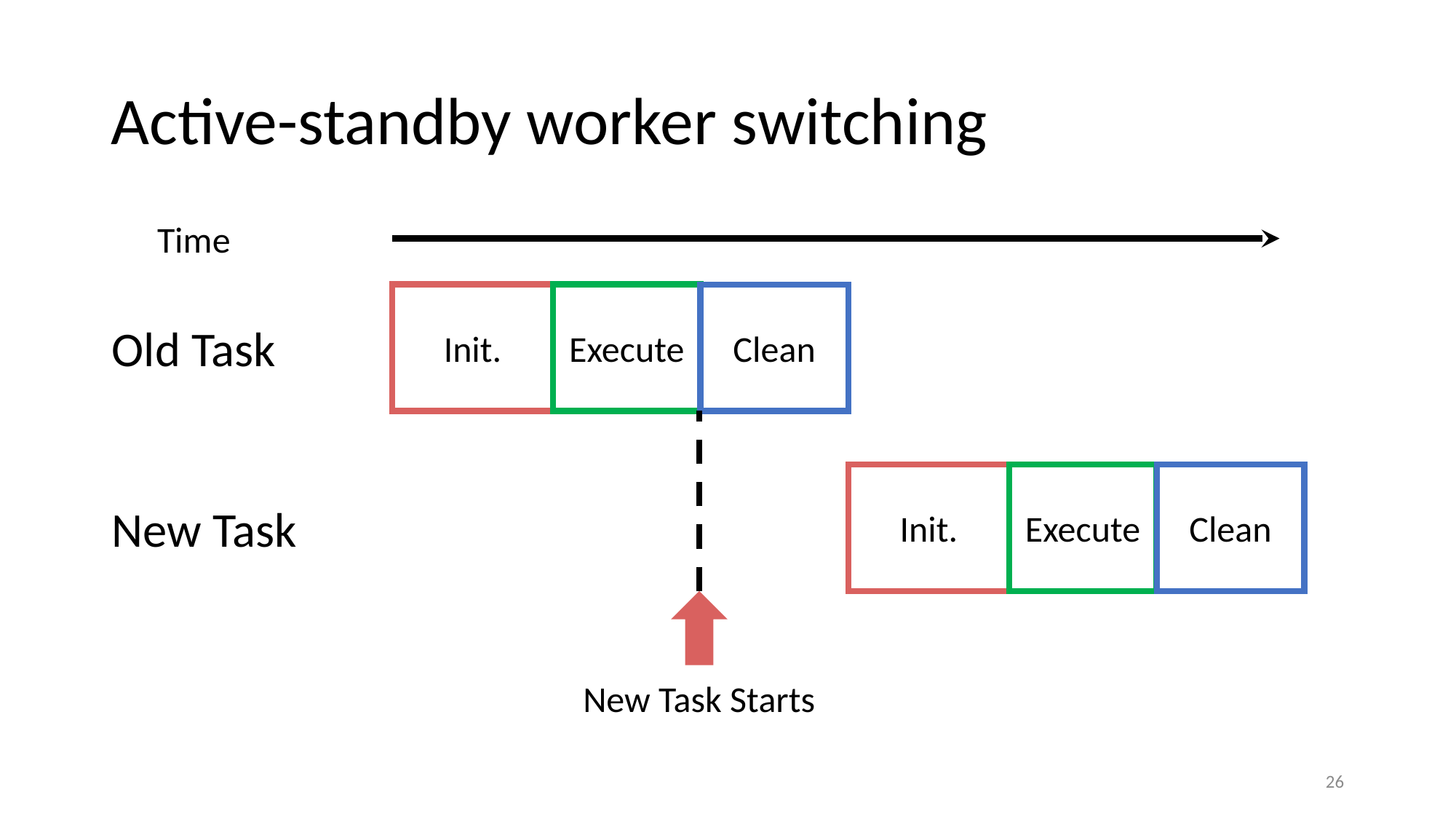

# Active-standby worker switching
Time
Init.
Execute
Clean
Old Task
Init.
Execute
Clean
New Task

New Task Starts
26